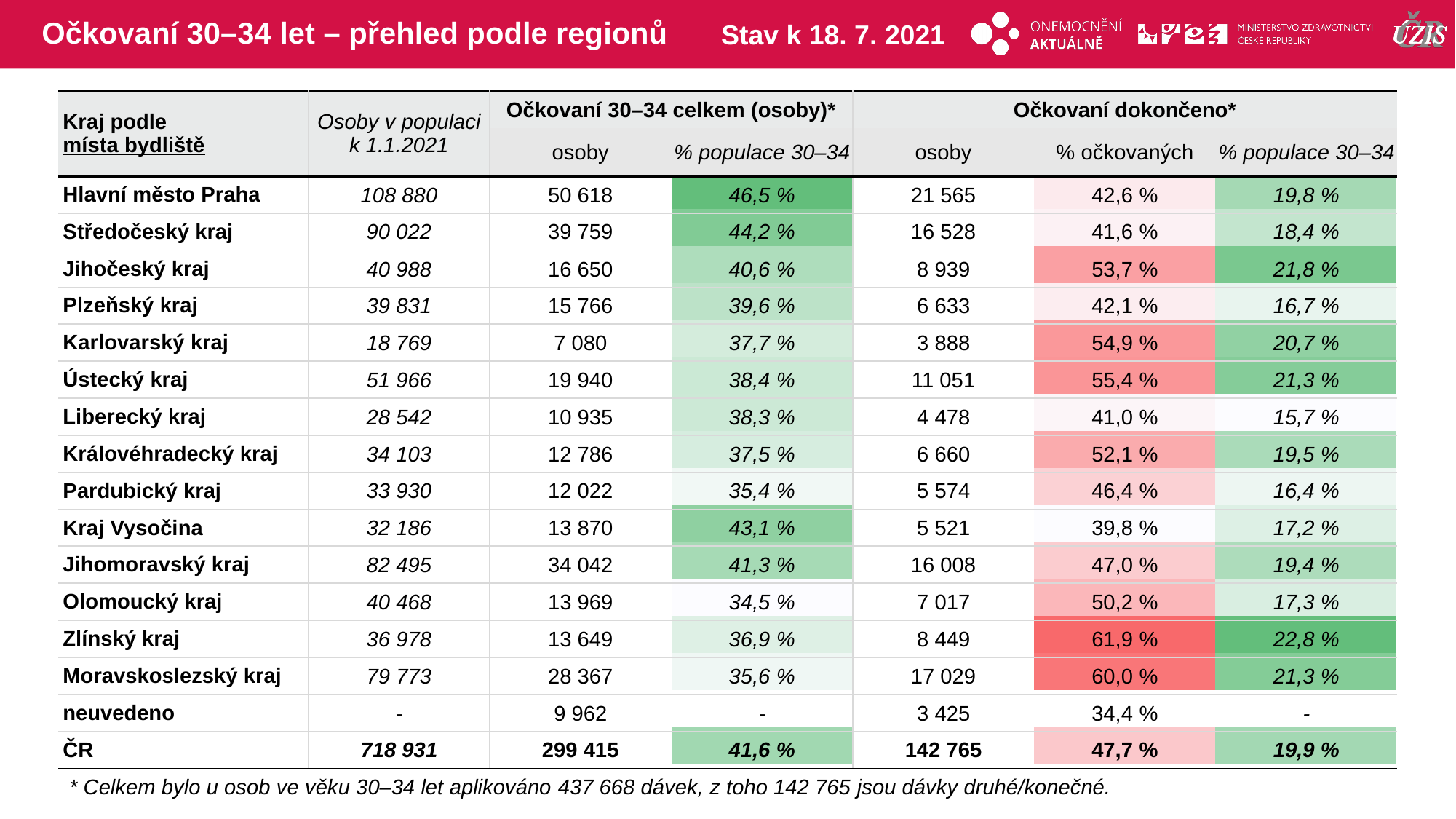

# Očkovaní 30–34 let – přehled podle regionů
Stav k 18. 7. 2021
| Kraj podle místa bydliště | Osoby v populaci k 1.1.2021 | Očkovaní 30–34 celkem (osoby)\* |  | Očkovaní dokončeno\* |  |  |
| --- | --- | --- | --- | --- | --- | --- |
|  |  | osoby | % populace 30–34 | osoby | % očkovaných | % populace 30–34 |
| Hlavní město Praha | 108 880 | 50 618 | 46,5 % | 21 565 | 42,6 % | 19,8 % |
| Středočeský kraj | 90 022 | 39 759 | 44,2 % | 16 528 | 41,6 % | 18,4 % |
| Jihočeský kraj | 40 988 | 16 650 | 40,6 % | 8 939 | 53,7 % | 21,8 % |
| Plzeňský kraj | 39 831 | 15 766 | 39,6 % | 6 633 | 42,1 % | 16,7 % |
| Karlovarský kraj | 18 769 | 7 080 | 37,7 % | 3 888 | 54,9 % | 20,7 % |
| Ústecký kraj | 51 966 | 19 940 | 38,4 % | 11 051 | 55,4 % | 21,3 % |
| Liberecký kraj | 28 542 | 10 935 | 38,3 % | 4 478 | 41,0 % | 15,7 % |
| Královéhradecký kraj | 34 103 | 12 786 | 37,5 % | 6 660 | 52,1 % | 19,5 % |
| Pardubický kraj | 33 930 | 12 022 | 35,4 % | 5 574 | 46,4 % | 16,4 % |
| Kraj Vysočina | 32 186 | 13 870 | 43,1 % | 5 521 | 39,8 % | 17,2 % |
| Jihomoravský kraj | 82 495 | 34 042 | 41,3 % | 16 008 | 47,0 % | 19,4 % |
| Olomoucký kraj | 40 468 | 13 969 | 34,5 % | 7 017 | 50,2 % | 17,3 % |
| Zlínský kraj | 36 978 | 13 649 | 36,9 % | 8 449 | 61,9 % | 22,8 % |
| Moravskoslezský kraj | 79 773 | 28 367 | 35,6 % | 17 029 | 60,0 % | 21,3 % |
| neuvedeno | - | 9 962 | - | 3 425 | 34,4 % | - |
| ČR | 718 931 | 299 415 | 41,6 % | 142 765 | 47,7 % | 19,9 % |
|  |  |  |  |  |  |
| --- | --- | --- | --- | --- | --- |
|  |  |  |  |  |  |
|  |  |  |  |  |  |
|  |  |  |  |  |  |
|  |  |  |  |  |  |
|  |  |  |  |  |  |
|  |  |  |  |  |  |
|  |  |  |  |  |  |
|  |  |  |  |  |  |
|  |  |  |  |  |  |
|  |  |  |  |  |  |
|  |  |  |  |  |  |
|  |  |  |  |  |  |
|  |  |  |  |  |  |
|  |  |  |  |  |  |
|  |  |  |  |  |  |
* Celkem bylo u osob ve věku 30–34 let aplikováno 437 668 dávek, z toho 142 765 jsou dávky druhé/konečné.